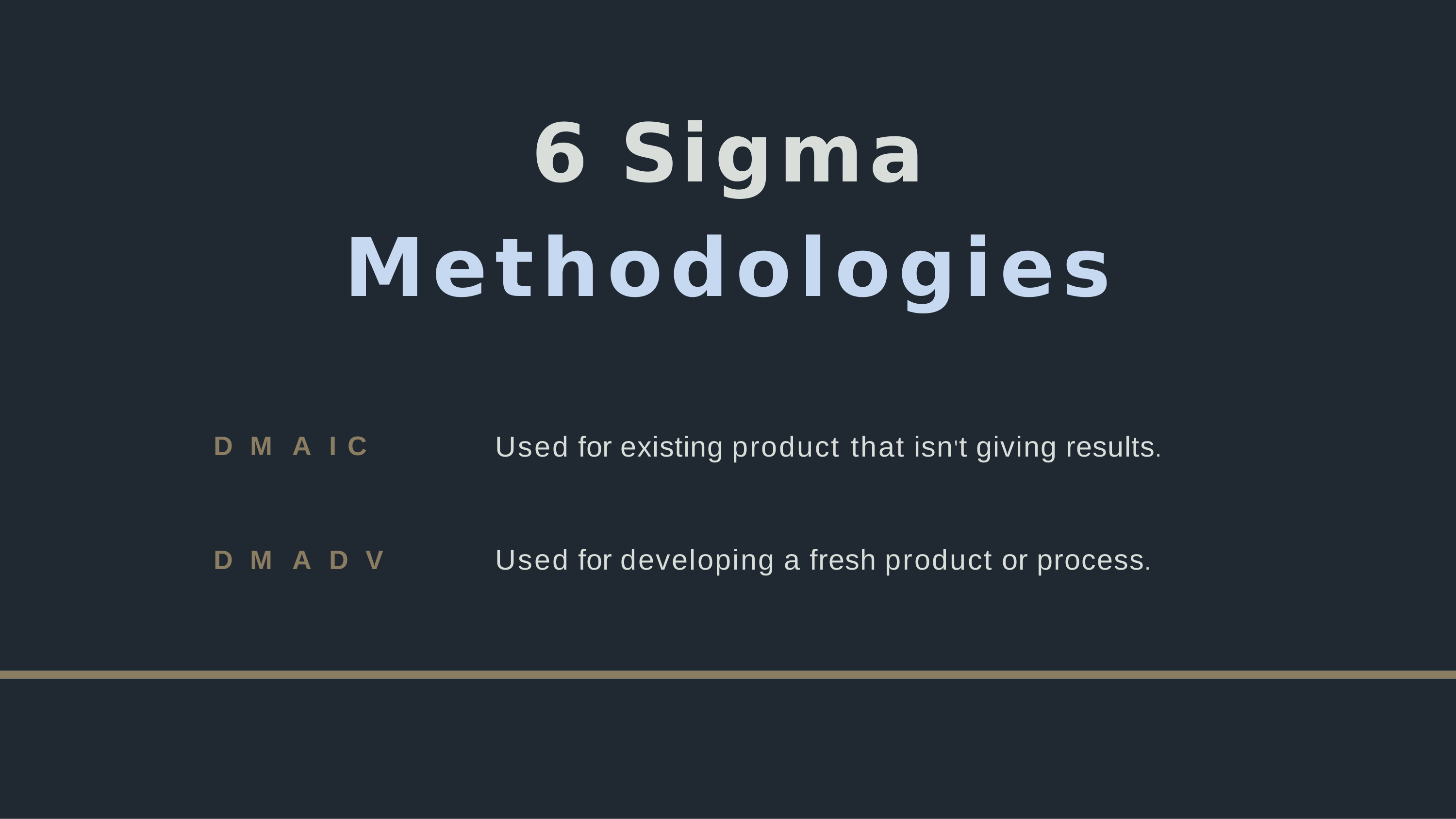

# 6 Sigma
Methodologies
Used for existing product that isn't giving results.
D M A I C
Used for developing a fresh product or process.
D M A D V